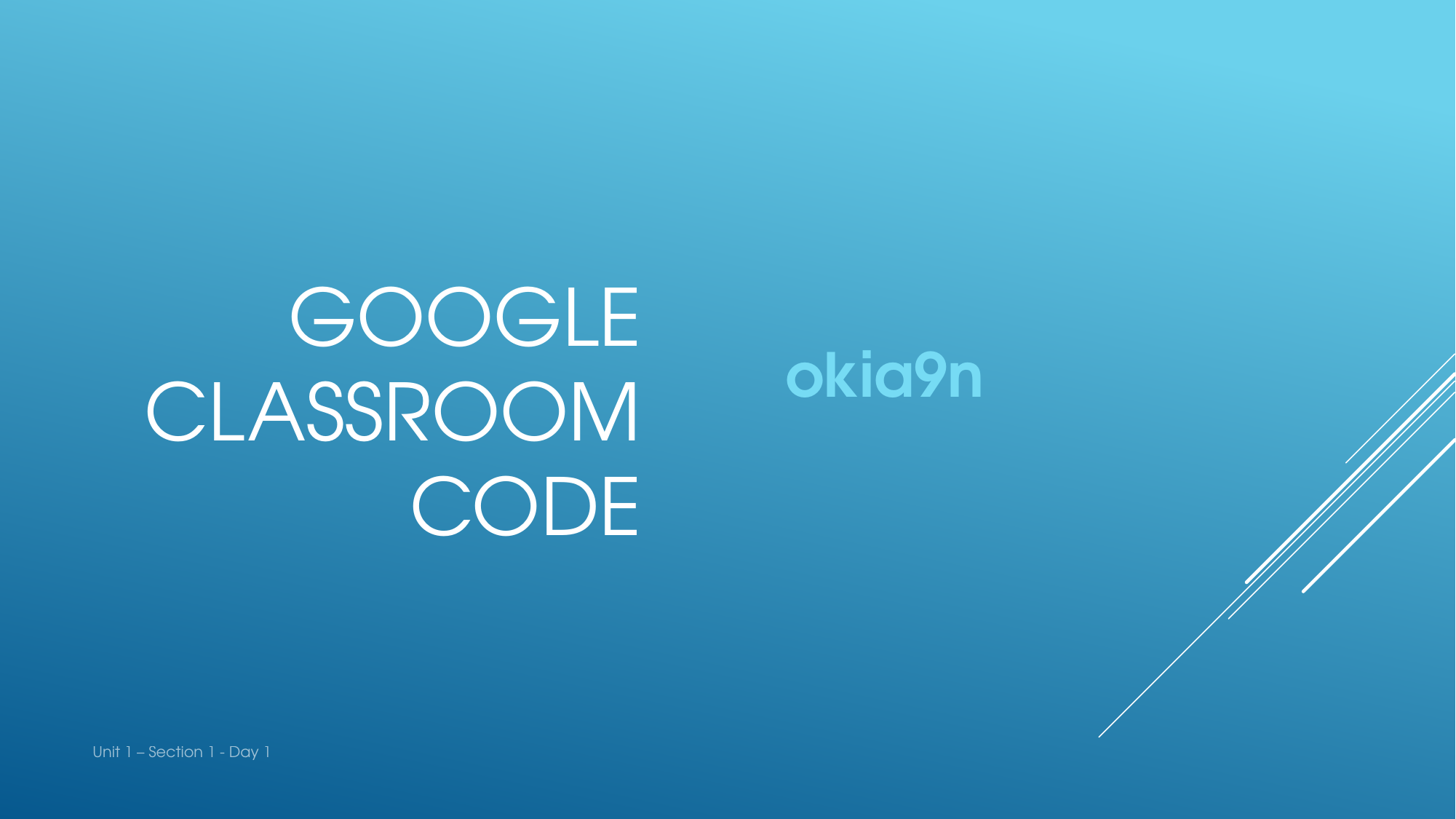

# Google classroom code
okia9n
Unit 1 – Section 1 - Day 1